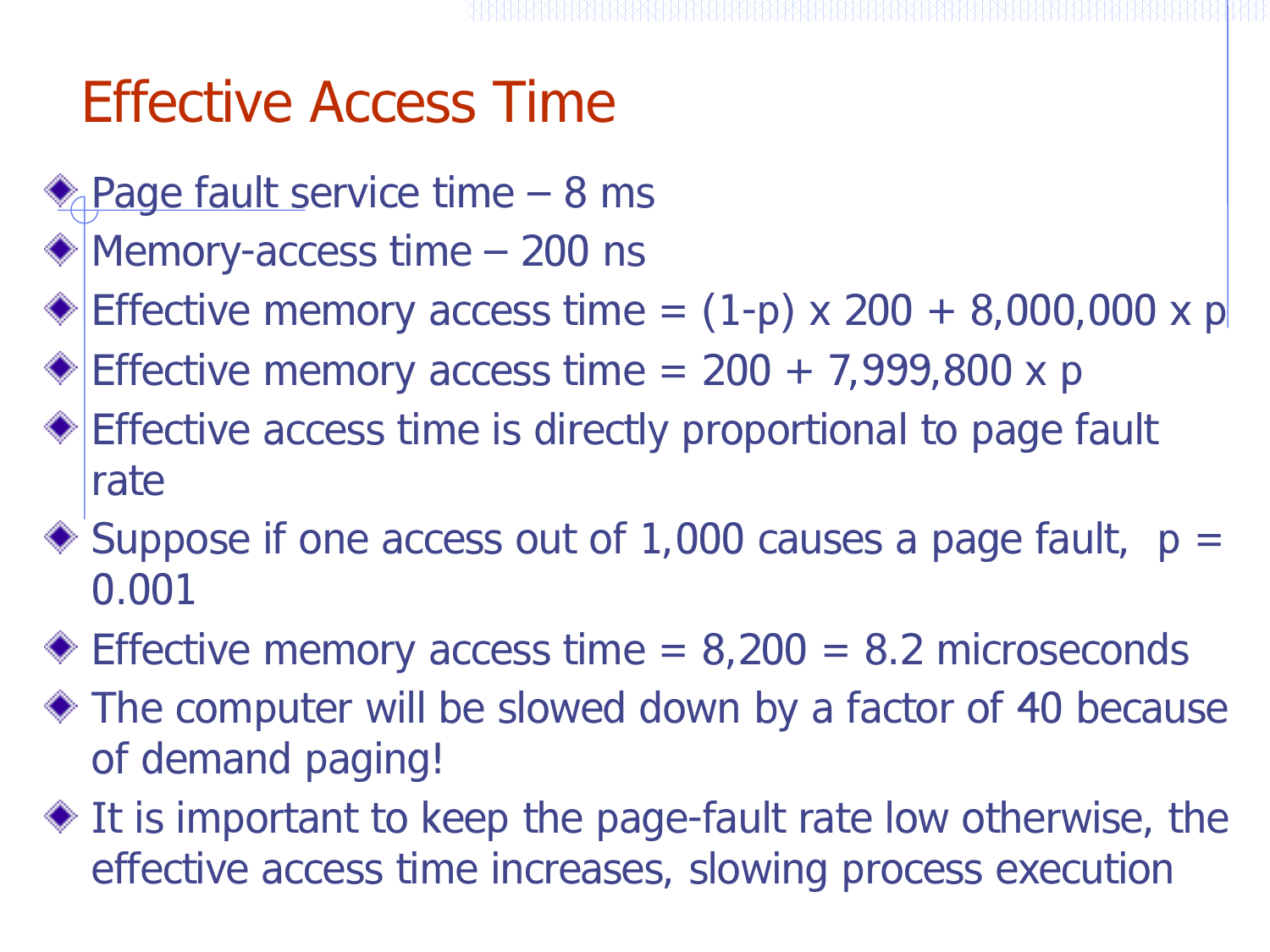

# Effective Access Time
Page fault service time – 8 ms
Memory-access time – 200 ns
Effective memory access time = (1-p) x 200 + 8,000,000 x p
Effective memory access time = 200 + 7,999,800 x p
Effective access time is directly proportional to page fault rate
Suppose if one access out of 1,000 causes a page fault,  p = 0.001
Effective memory access time = 8,200 = 8.2 microseconds
The computer will be slowed down by a factor of 40 because of demand paging!
It is important to keep the page-fault rate low otherwise, the effective access time increases, slowing process execution